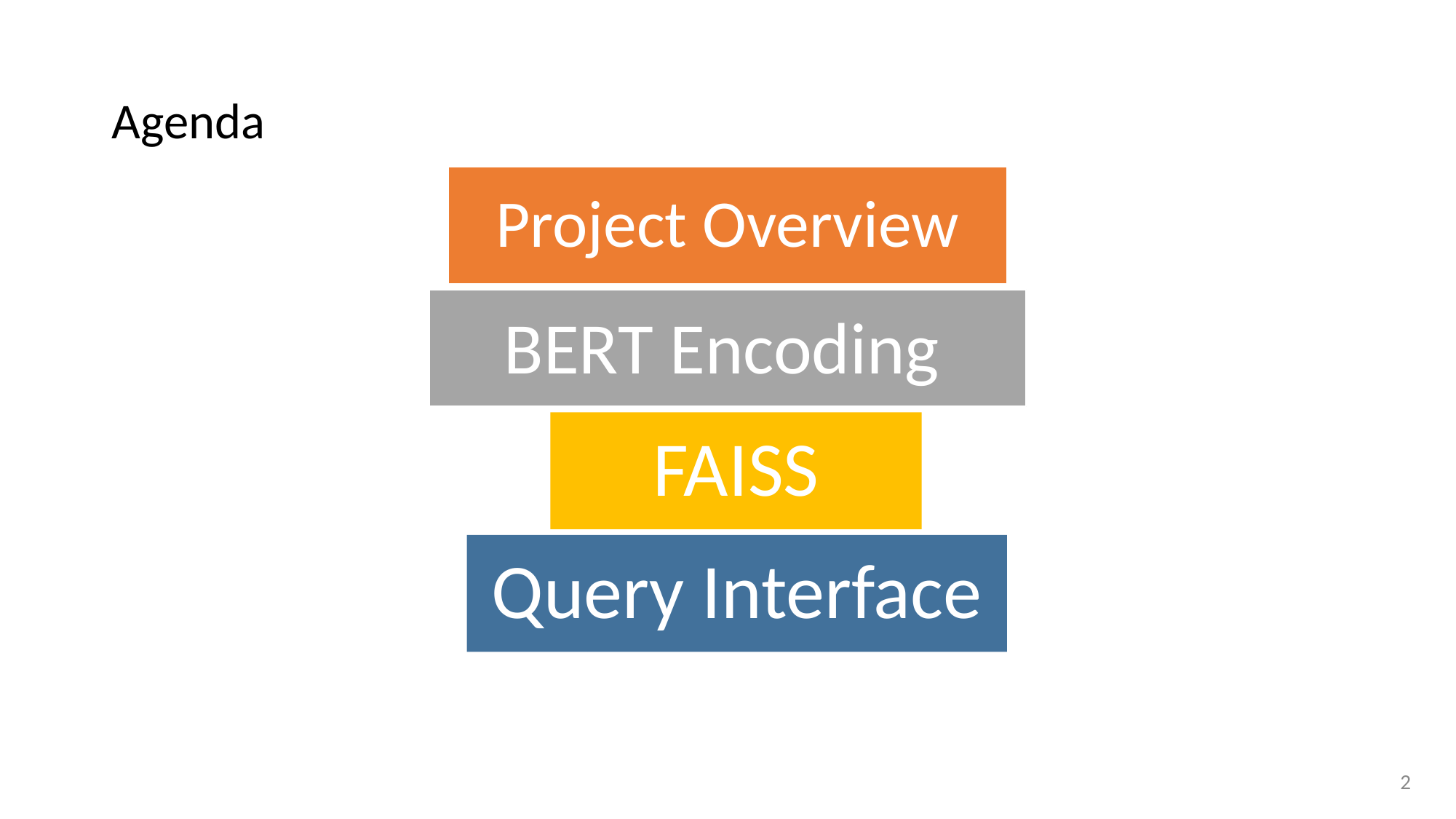

# Agenda

Project Overview

BERT Encoding
FAISS

Query Interface
2